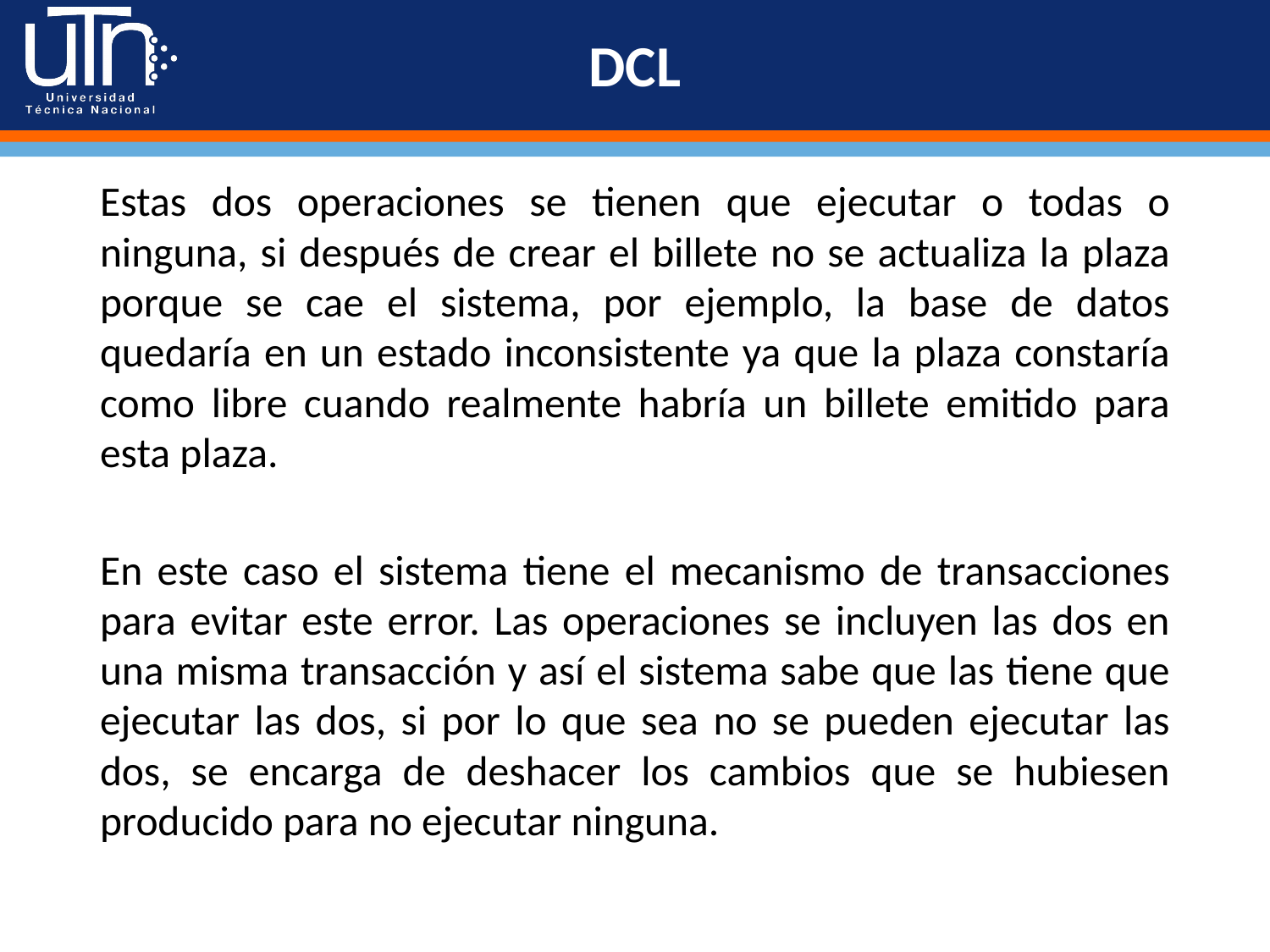

# DCL
Estas dos operaciones se tienen que ejecutar o todas o ninguna, si después de crear el billete no se actualiza la plaza porque se cae el sistema, por ejemplo, la base de datos quedaría en un estado inconsistente ya que la plaza constaría como libre cuando realmente habría un billete emitido para esta plaza.

En este caso el sistema tiene el mecanismo de transacciones para evitar este error. Las operaciones se incluyen las dos en una misma transacción y así el sistema sabe que las tiene que ejecutar las dos, si por lo que sea no se pueden ejecutar las dos, se encarga de deshacer los cambios que se hubiesen producido para no ejecutar ninguna.